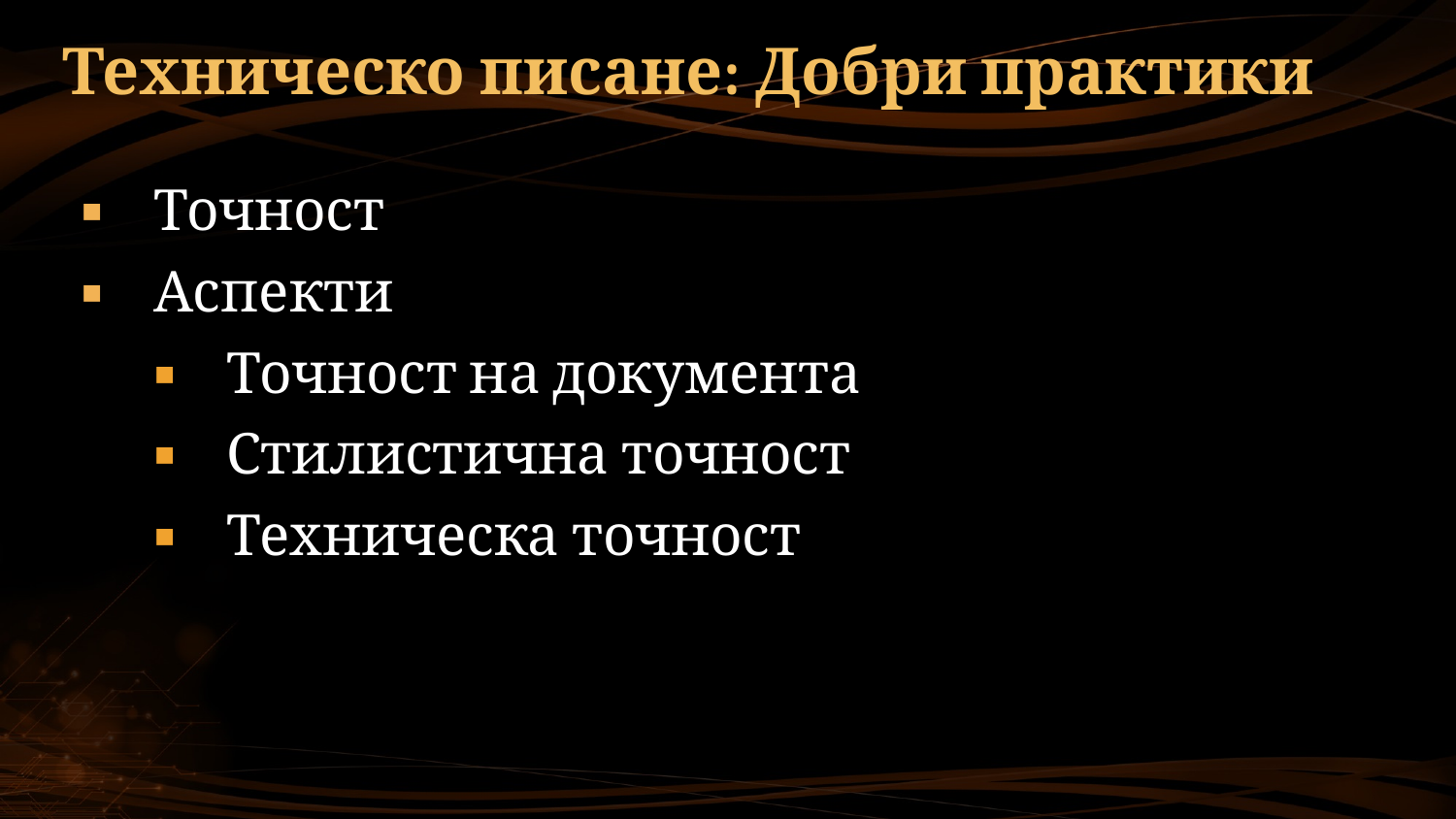

# Техническо писане: Добри практики
Точност
Аспекти
Точност на документа
Стилистична точност
Техническа точност